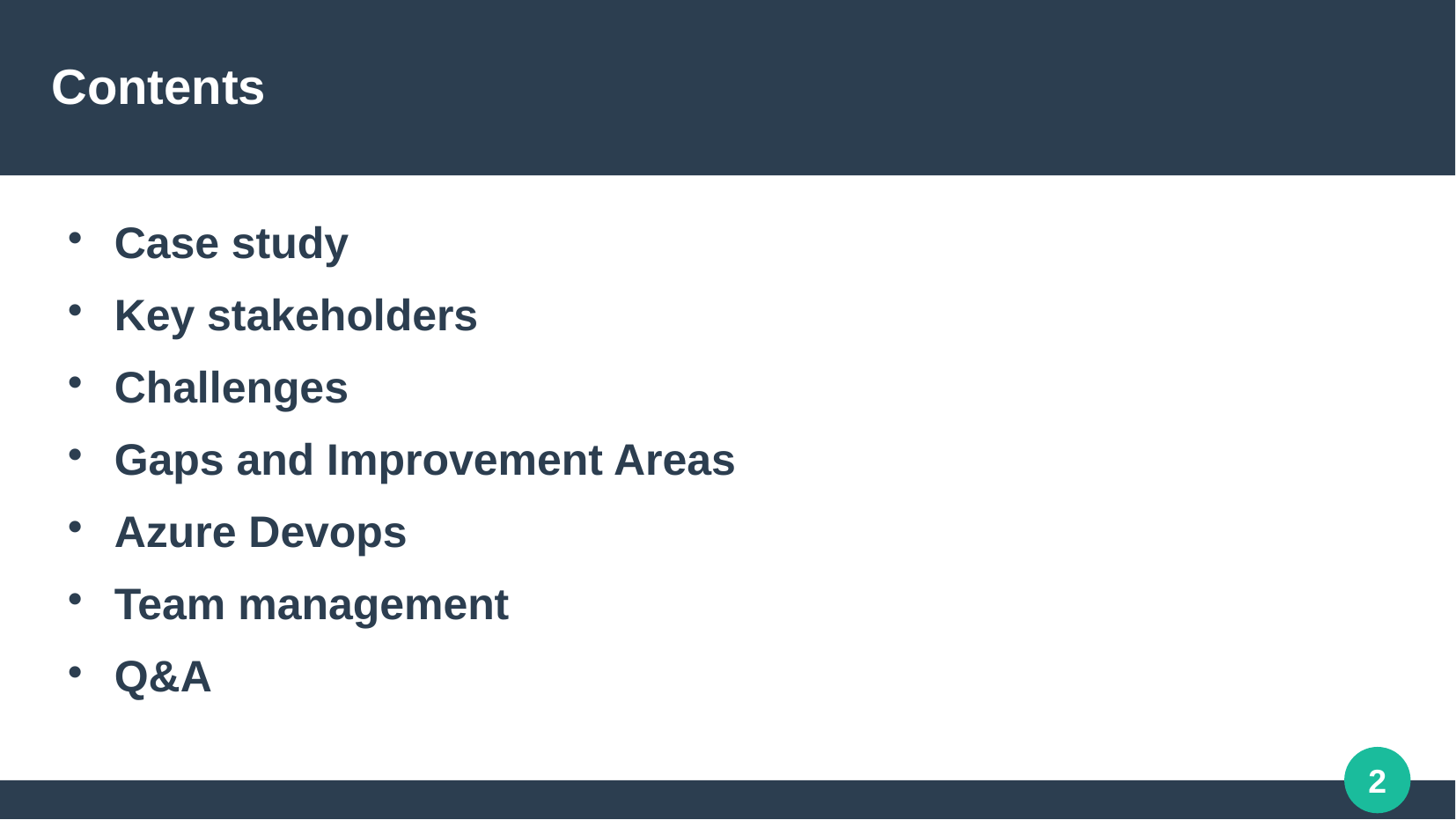

Contents
Case study
Key stakeholders
Challenges
Gaps and Improvement Areas
Azure Devops
Team management
Q&A